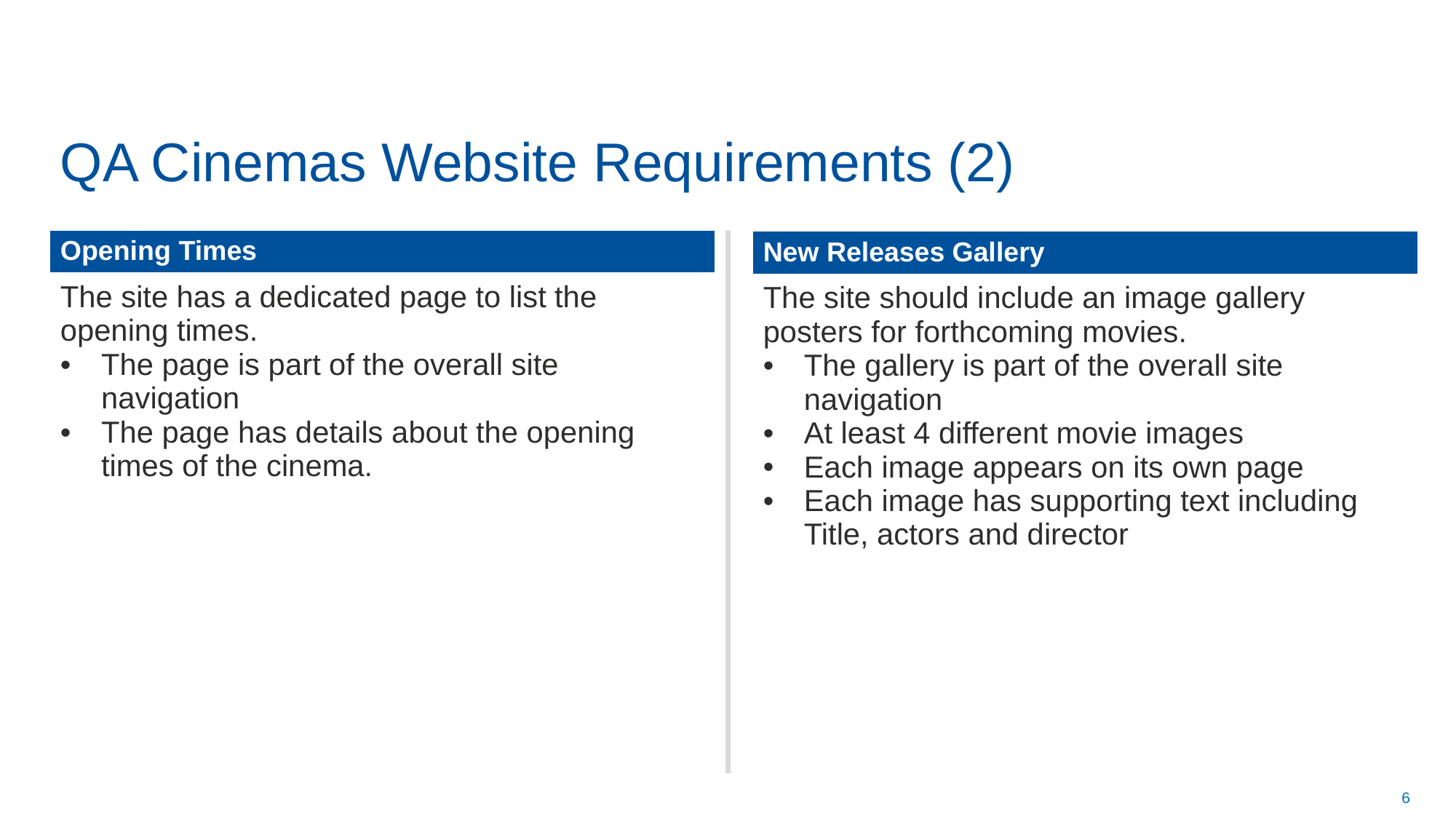

# QA Cinemas Website Requirements (2)
| Opening Times |
| --- |
| The site has a dedicated page to list the opening times. The page is part of the overall site navigation The page has details about the opening times of the cinema. |
| New Releases Gallery |
| --- |
| The site should include an image gallery posters for forthcoming movies. The gallery is part of the overall site navigation At least 4 different movie images Each image appears on its own page Each image has supporting text including Title, actors and director |